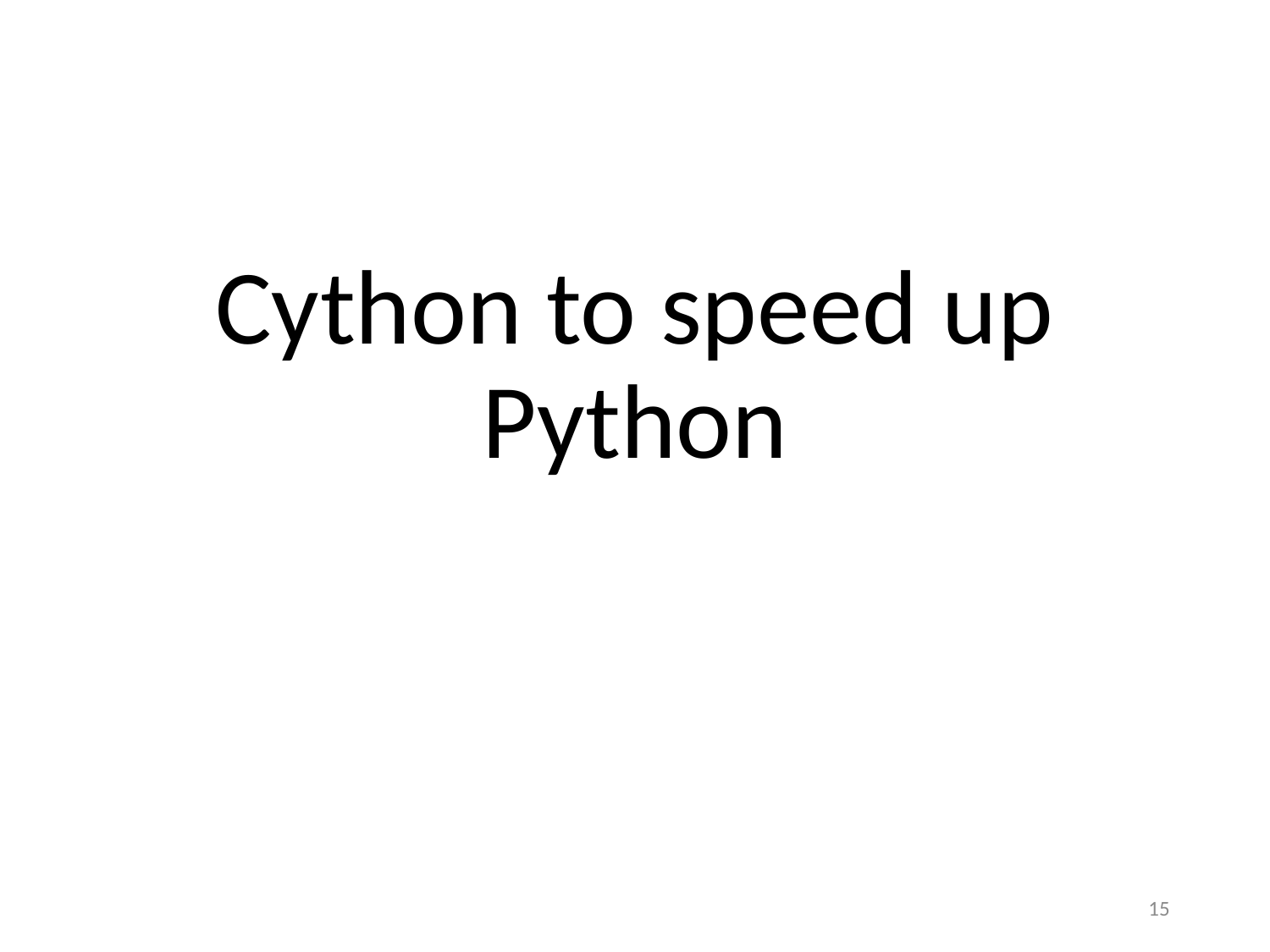

# Cython to speed up Python

15